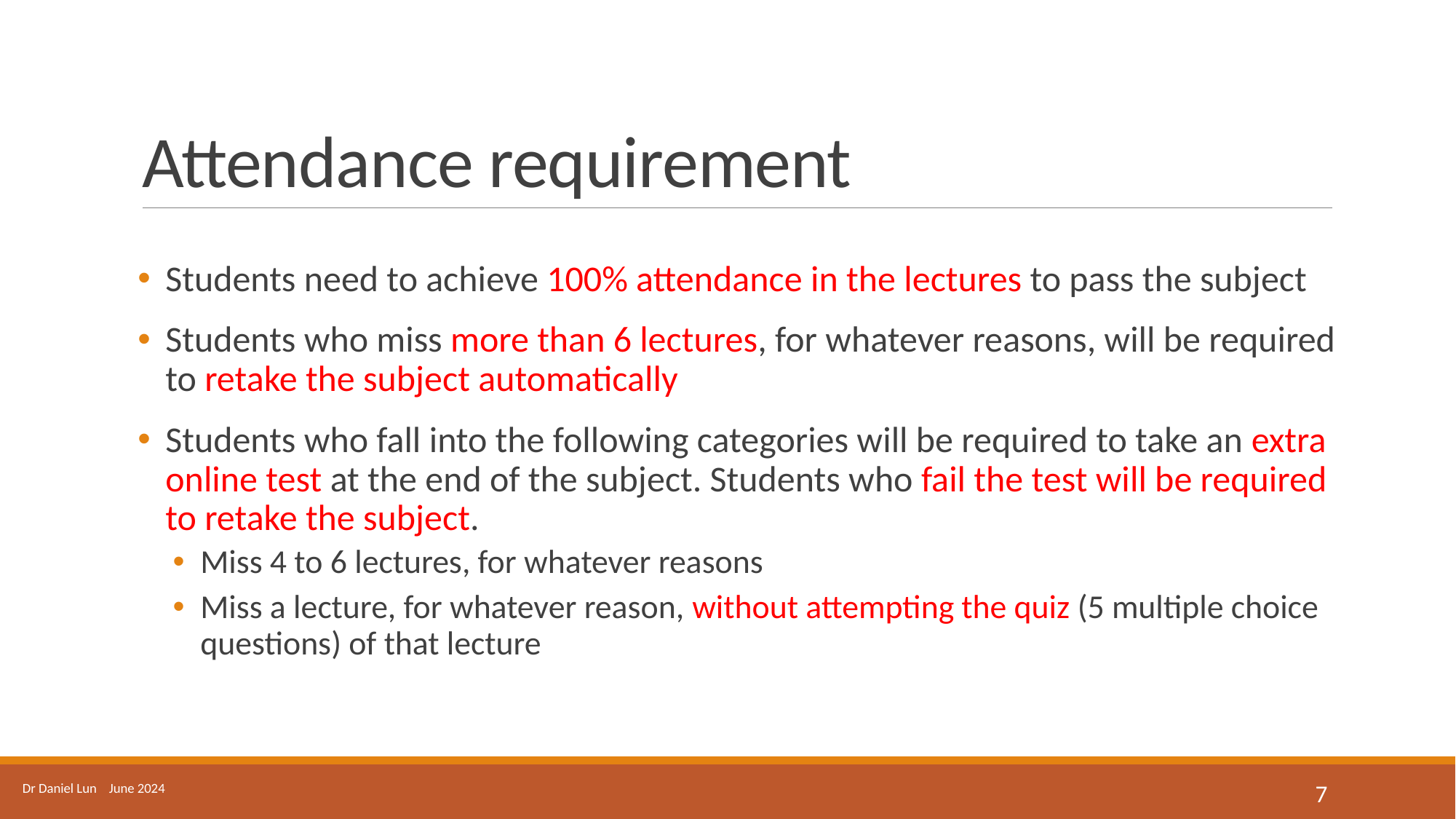

# Attendance requirement
Students need to achieve 100% attendance in the lectures to pass the subject
Students who miss more than 6 lectures, for whatever reasons, will be required to retake the subject automatically
Students who fall into the following categories will be required to take an extra online test at the end of the subject. Students who fail the test will be required to retake the subject.
Miss 4 to 6 lectures, for whatever reasons
Miss a lecture, for whatever reason, without attempting the quiz (5 multiple choice questions) of that lecture

Dr Daniel Lun    June 2024
7